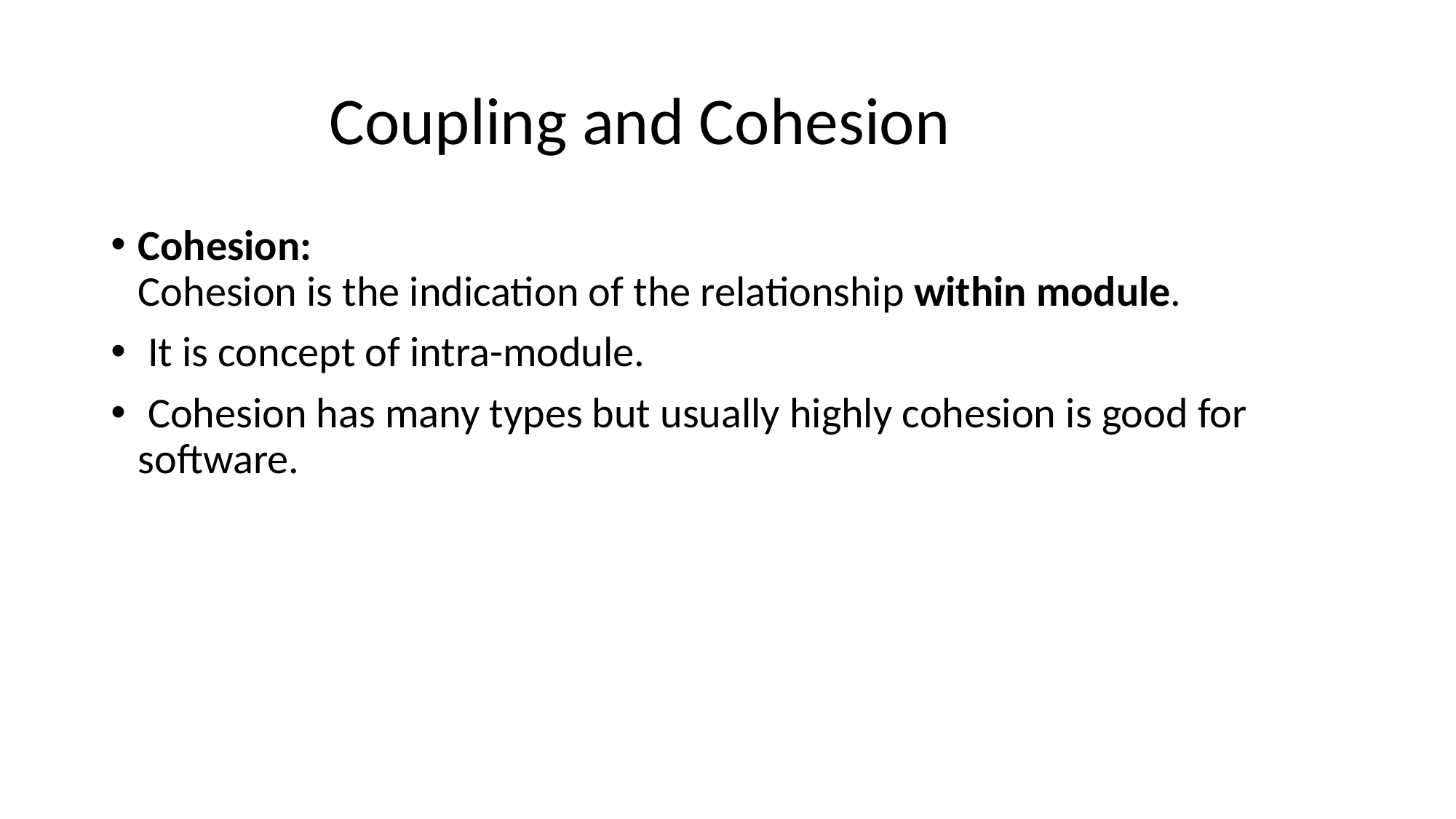

# Coupling and Cohesion
Cohesion:
Cohesion is the indication of the relationship within module.
 It is concept of intra-module.
 Cohesion has many types but usually highly cohesion is good for software.